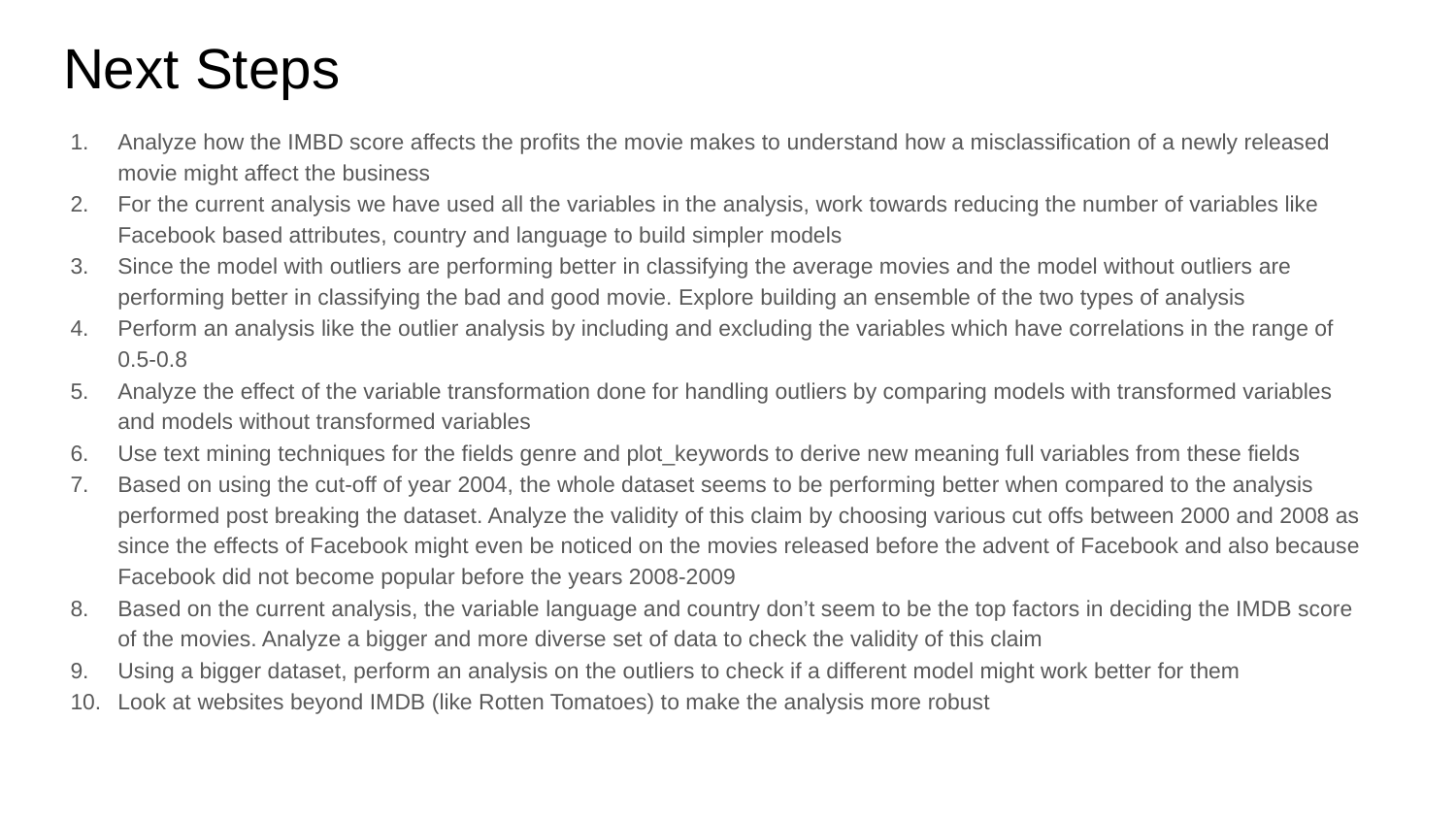

# Next Steps
Analyze how the IMBD score affects the profits the movie makes to understand how a misclassification of a newly released movie might affect the business
For the current analysis we have used all the variables in the analysis, work towards reducing the number of variables like Facebook based attributes, country and language to build simpler models
Since the model with outliers are performing better in classifying the average movies and the model without outliers are performing better in classifying the bad and good movie. Explore building an ensemble of the two types of analysis
Perform an analysis like the outlier analysis by including and excluding the variables which have correlations in the range of 0.5-0.8
Analyze the effect of the variable transformation done for handling outliers by comparing models with transformed variables and models without transformed variables
Use text mining techniques for the fields genre and plot_keywords to derive new meaning full variables from these fields
Based on using the cut-off of year 2004, the whole dataset seems to be performing better when compared to the analysis performed post breaking the dataset. Analyze the validity of this claim by choosing various cut offs between 2000 and 2008 as since the effects of Facebook might even be noticed on the movies released before the advent of Facebook and also because Facebook did not become popular before the years 2008-2009
Based on the current analysis, the variable language and country don’t seem to be the top factors in deciding the IMDB score of the movies. Analyze a bigger and more diverse set of data to check the validity of this claim
Using a bigger dataset, perform an analysis on the outliers to check if a different model might work better for them
Look at websites beyond IMDB (like Rotten Tomatoes) to make the analysis more robust